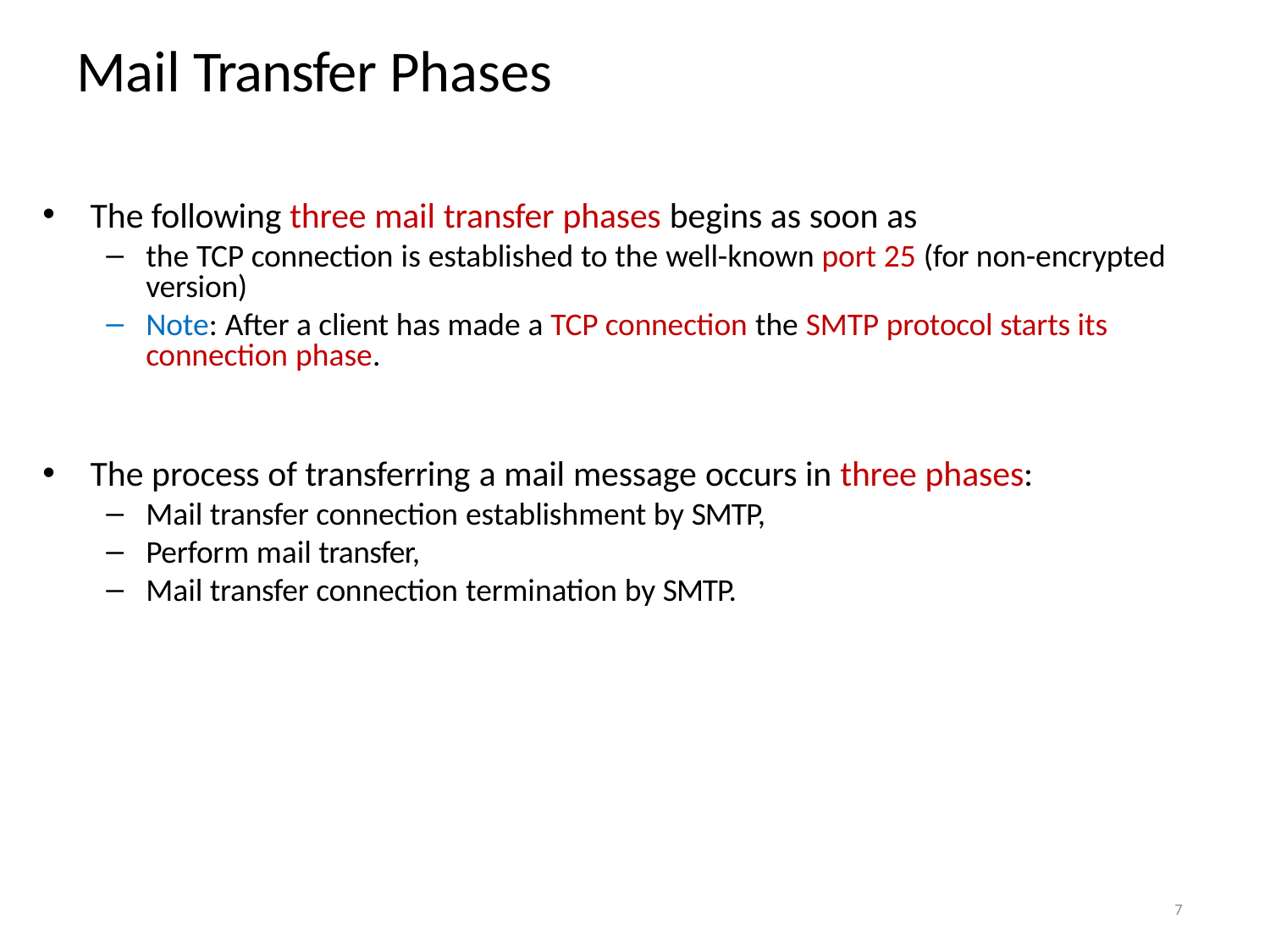

# Mail Transfer Phases
The following three mail transfer phases begins as soon as
the TCP connection is established to the well-known port 25 (for non-encrypted  version)
Note: After a client has made a TCP connection the SMTP protocol starts its  connection phase.

The process of transferring a mail message occurs in three phases:
Mail transfer connection establishment by SMTP,
Perform mail transfer,
Mail transfer connection termination by SMTP.
7